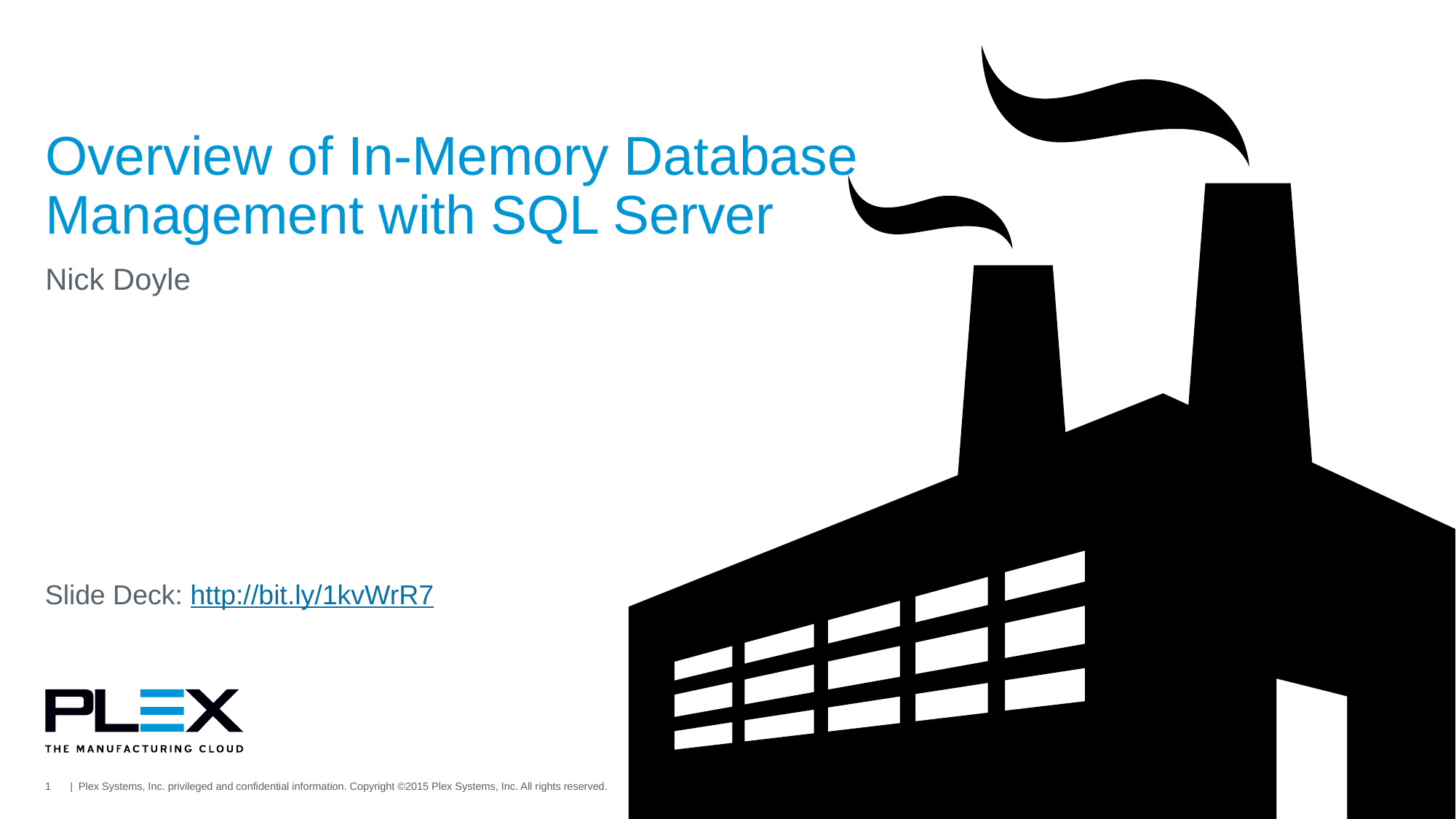

# Overview of In-Memory Database Management with SQL Server
Nick Doyle
Slide Deck: http://bit.ly/1kvWrR7